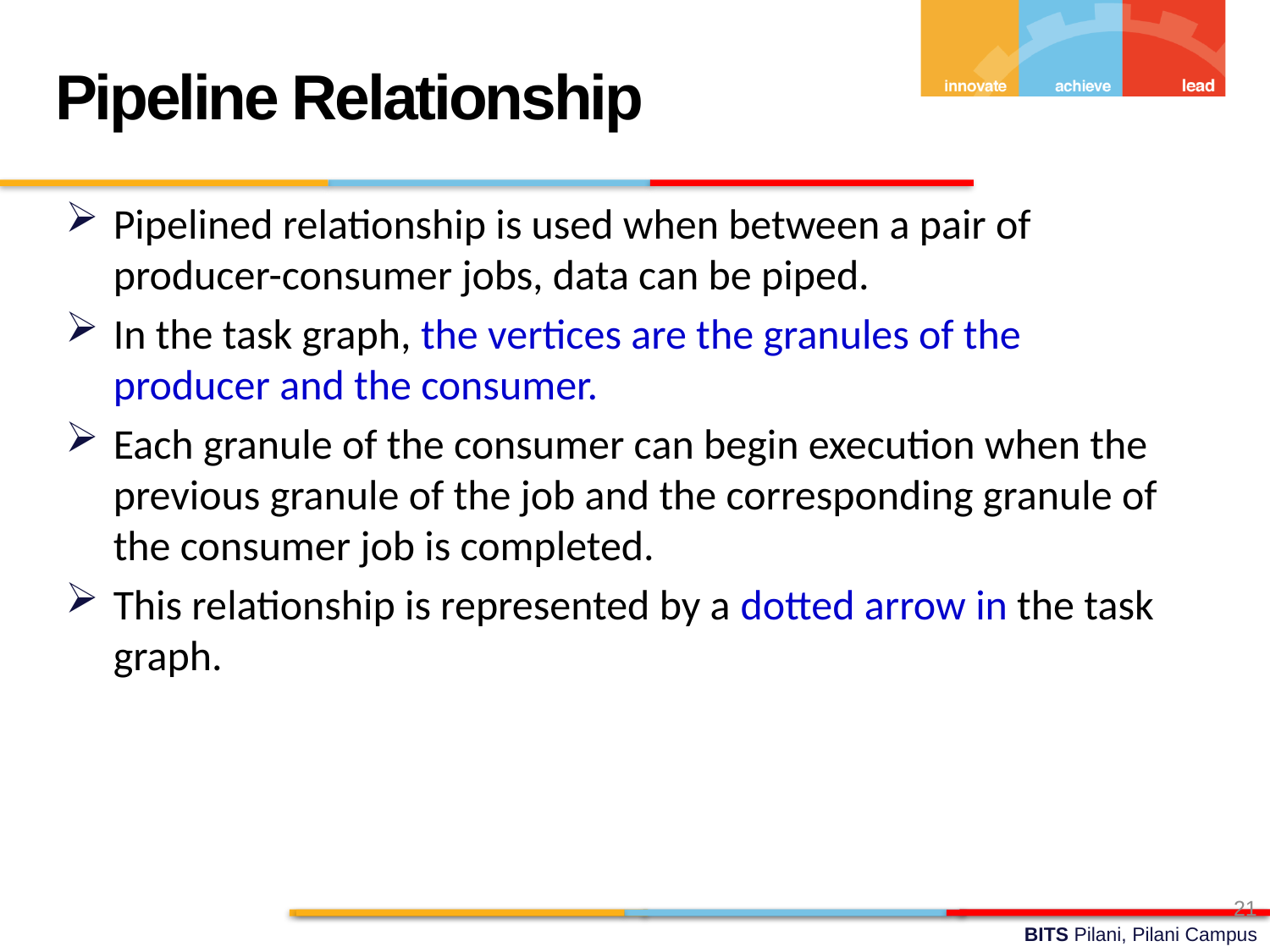

Pipeline Relationship
Pipelined relationship is used when between a pair of producer-consumer jobs, data can be piped.
In the task graph, the vertices are the granules of the producer and the consumer.
Each granule of the consumer can begin execution when the previous granule of the job and the corresponding granule of the consumer job is completed.
This relationship is represented by a dotted arrow in the task graph.
21